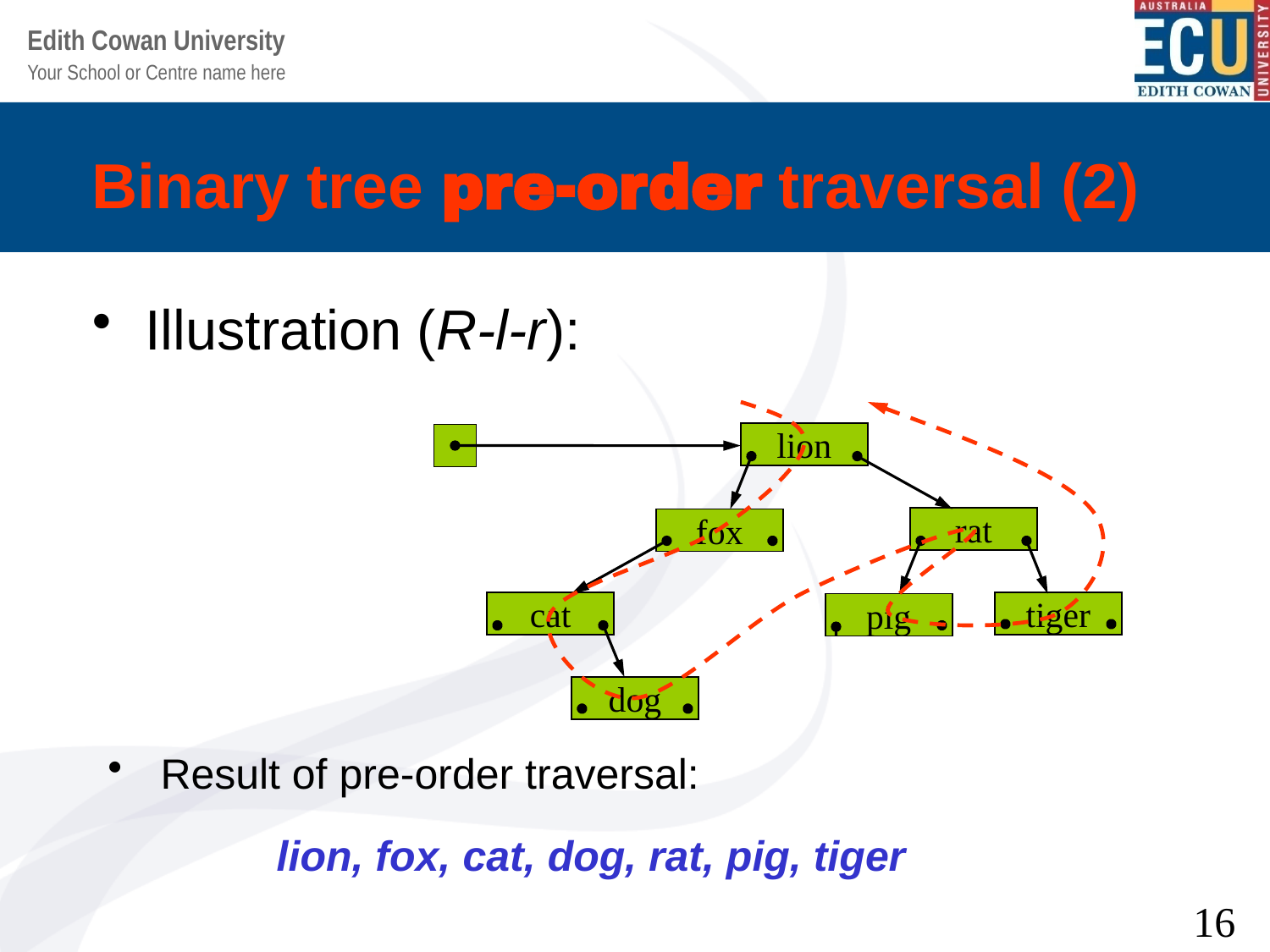

# Binary tree pre-order traversal (2)
Illustration (R-l-r):

lion

rat
fox

cat
tiger
pig

dog

Result of pre-order traversal:
	 lion, fox, cat, dog, rat, pig, tiger
16